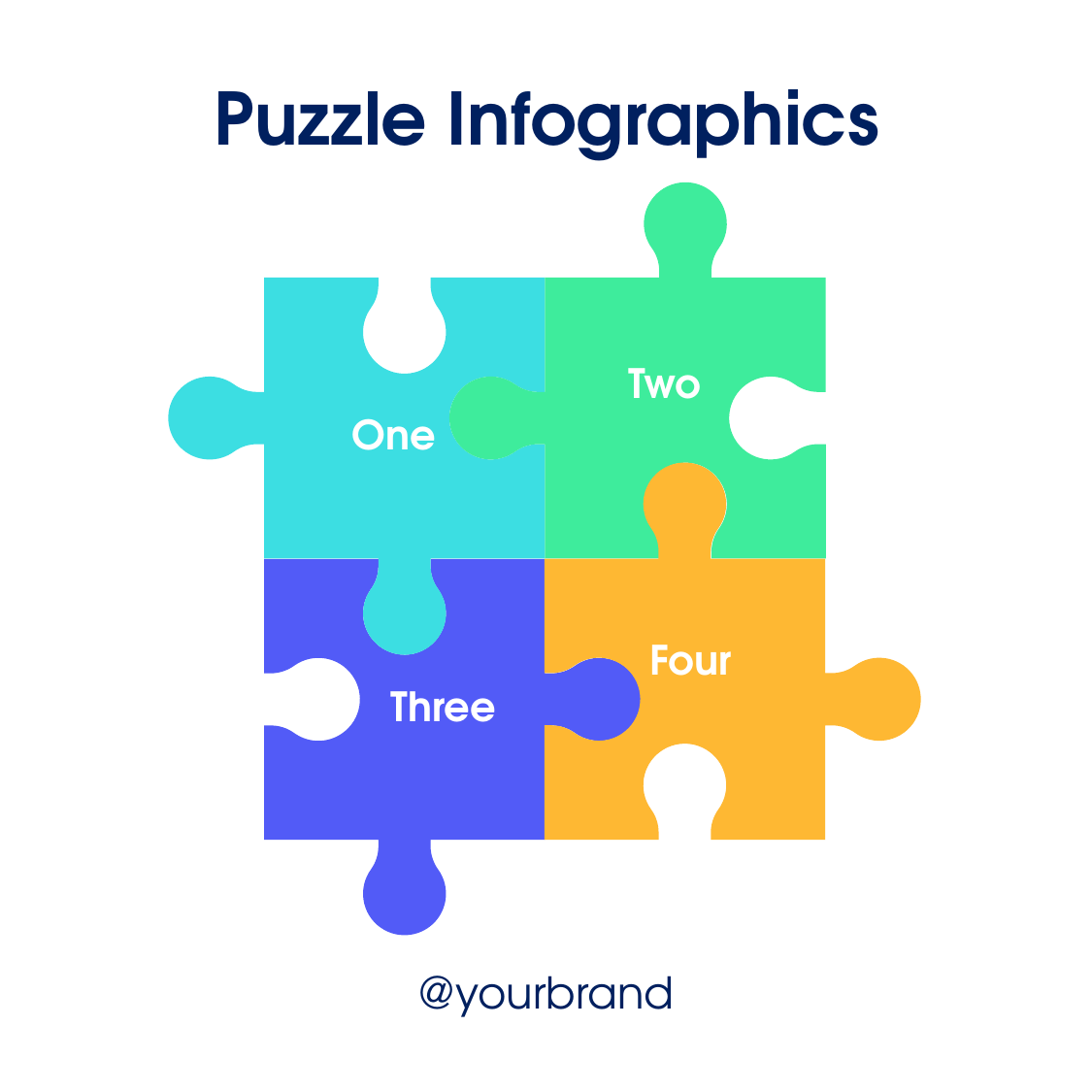

Puzzle Infographics

Two
One

Four
Three
@yourbrand